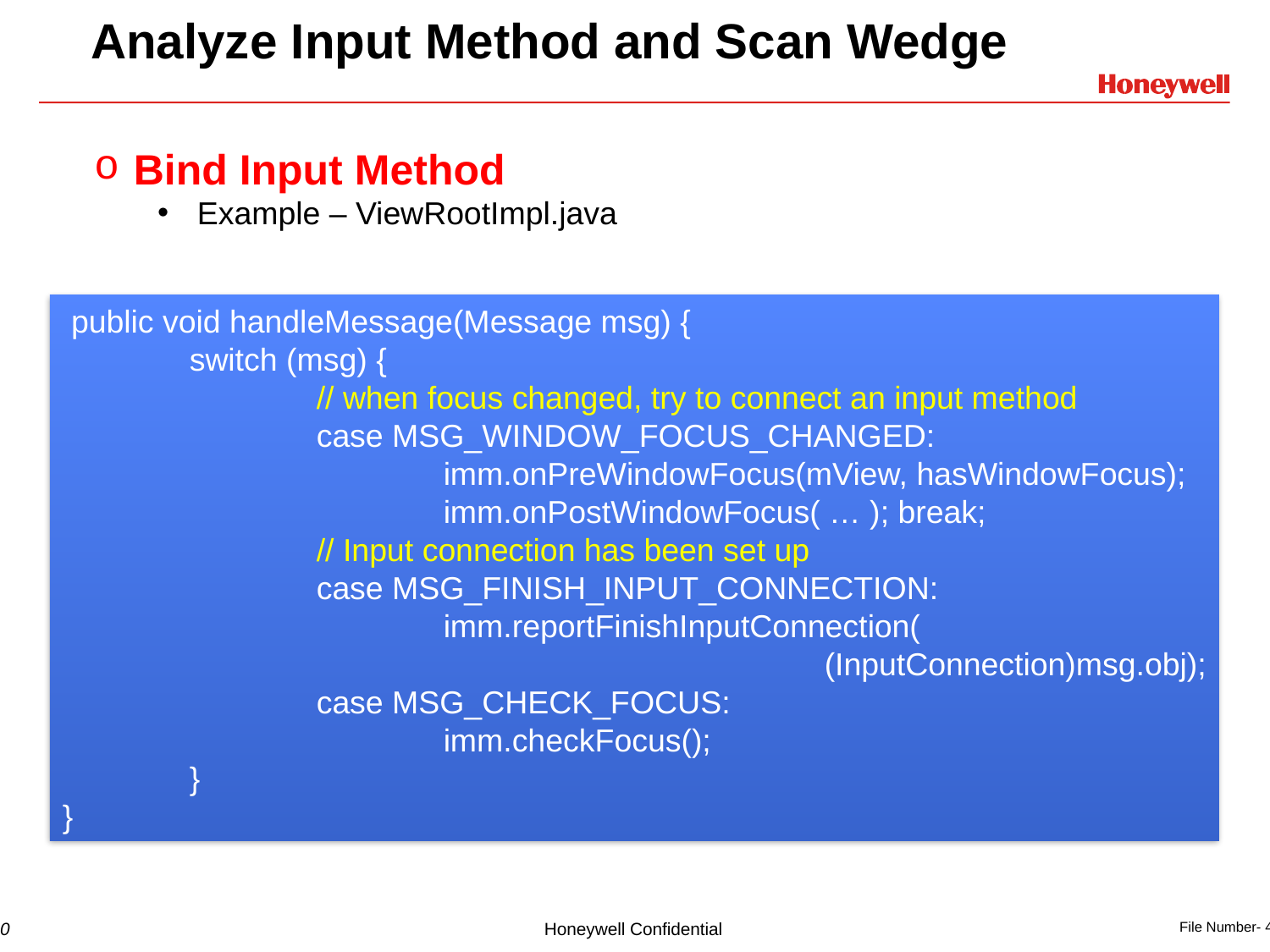

# Analyze Input Method and Scan Wedge
Bind Input Method
Example – ViewRootImpl.java
 public void handleMessage(Message msg) {
	switch (msg) {
		// when focus changed, try to connect an input method
		case MSG_WINDOW_FOCUS_CHANGED:
			imm.onPreWindowFocus(mView, hasWindowFocus);
 			imm.onPostWindowFocus( … ); break;
		// Input connection has been set up
		case MSG_FINISH_INPUT_CONNECTION:
 			imm.reportFinishInputConnection(
						(InputConnection)msg.obj);
		case MSG_CHECK_FOCUS:
 			imm.checkFocus();
	}
}